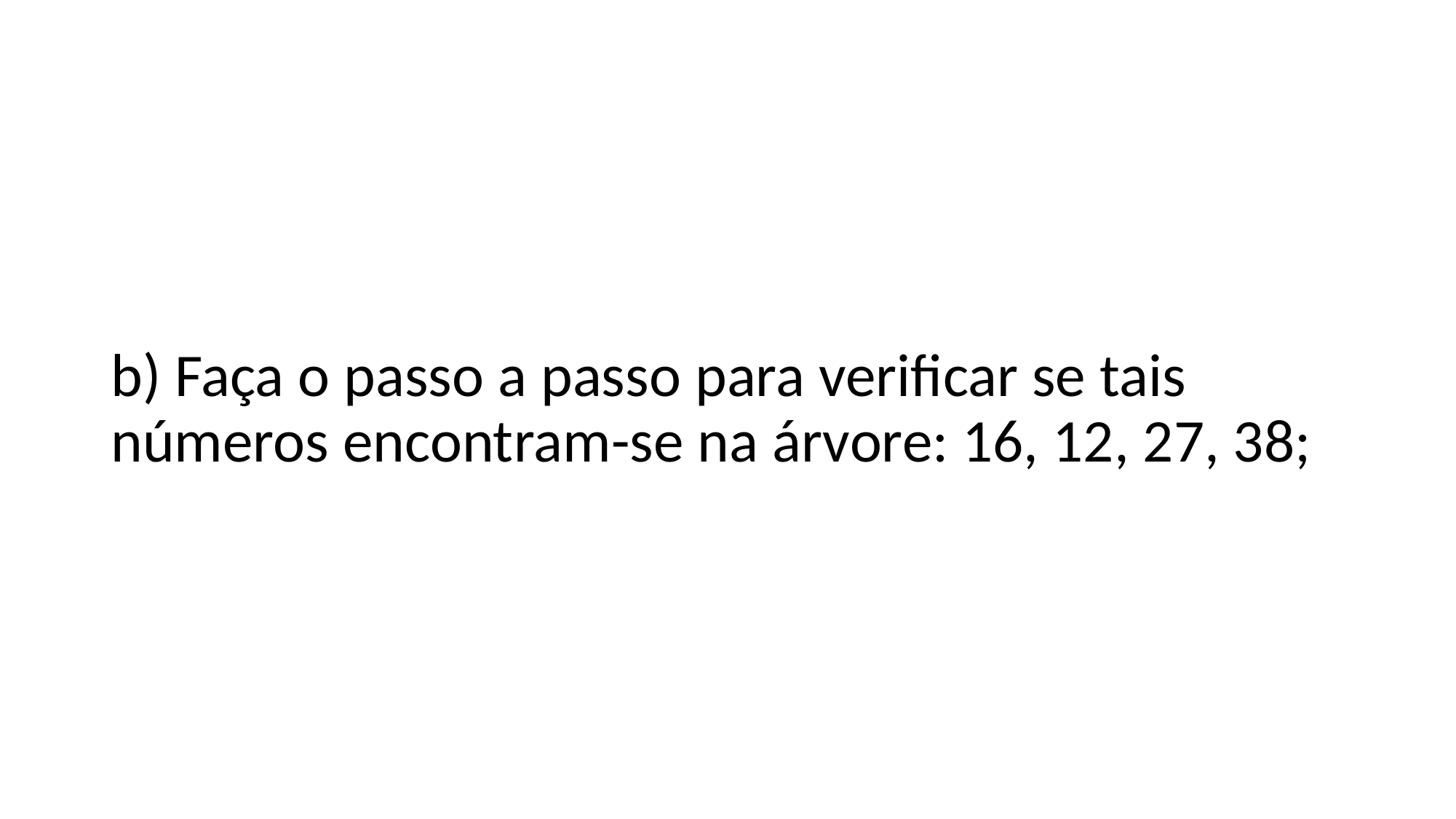

# b) Faça o passo a passo para verificar se tais números encontram-se na árvore: 16, 12, 27, 38;